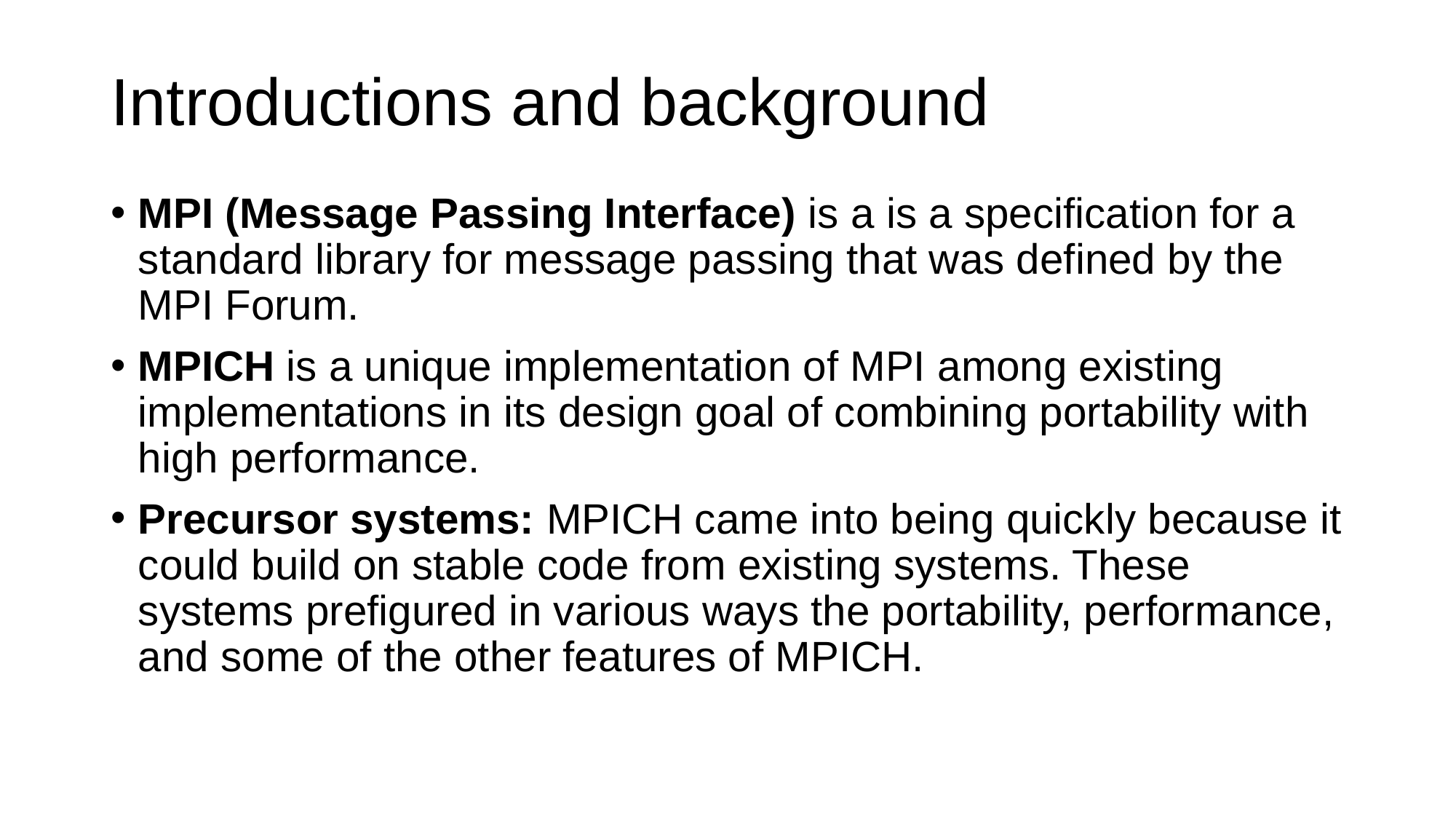

# Introductions and background
MPI (Message Passing Interface) is a is a specification for a standard library for message passing that was defined by the MPI Forum.
MPICH is a unique implementation of MPI among existing implementations in its design goal of combining portability with high performance.
Precursor systems: MPICH came into being quickly because it could build on stable code from existing systems. These systems prefigured in various ways the portability, performance, and some of the other features of MPICH.